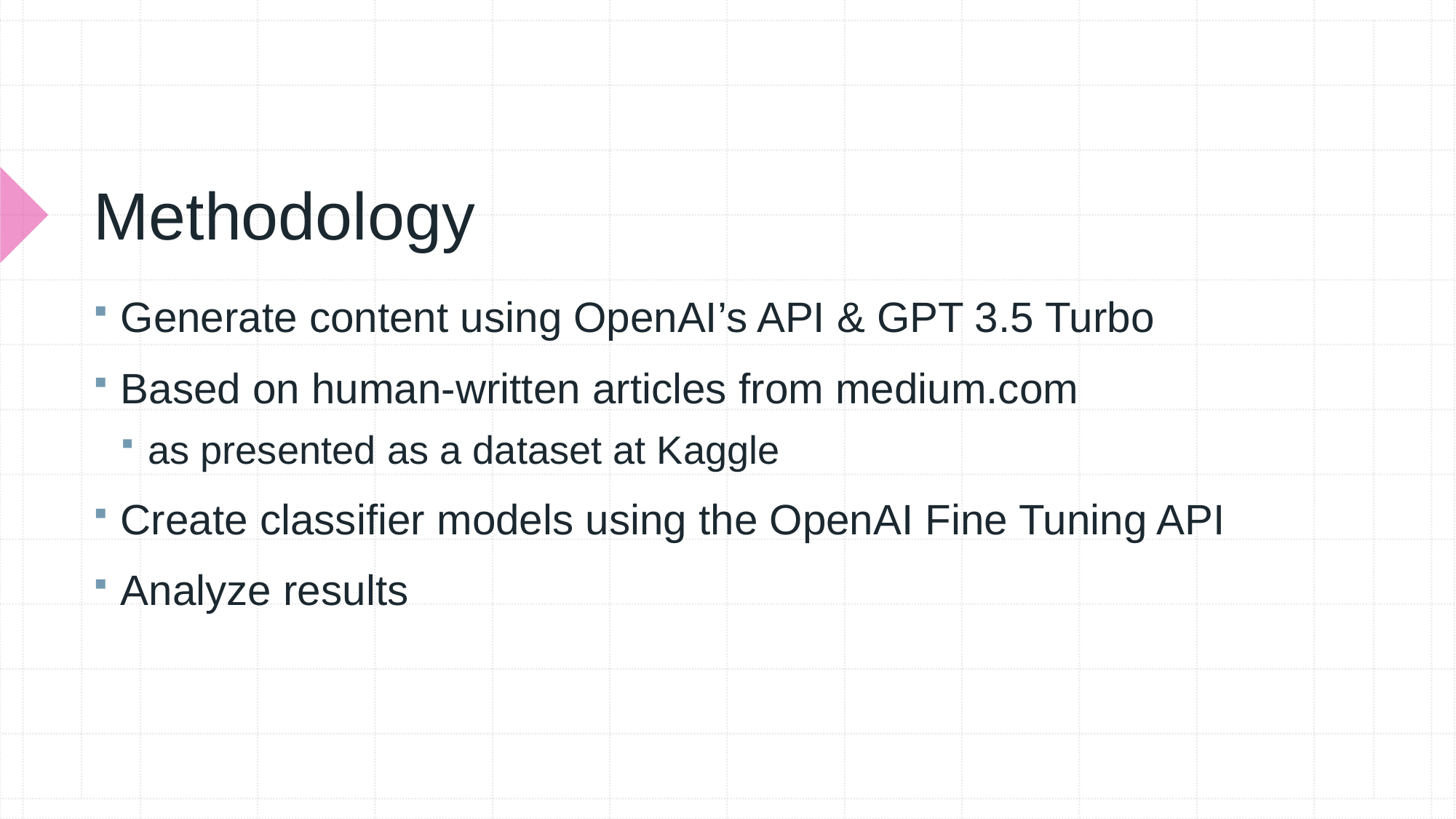

# Methodology
Generate content using OpenAI’s API & GPT 3.5 Turbo
Based on human-written articles from medium.com
as presented as a dataset at Kaggle
Create classifier models using the OpenAI Fine Tuning API
Analyze results